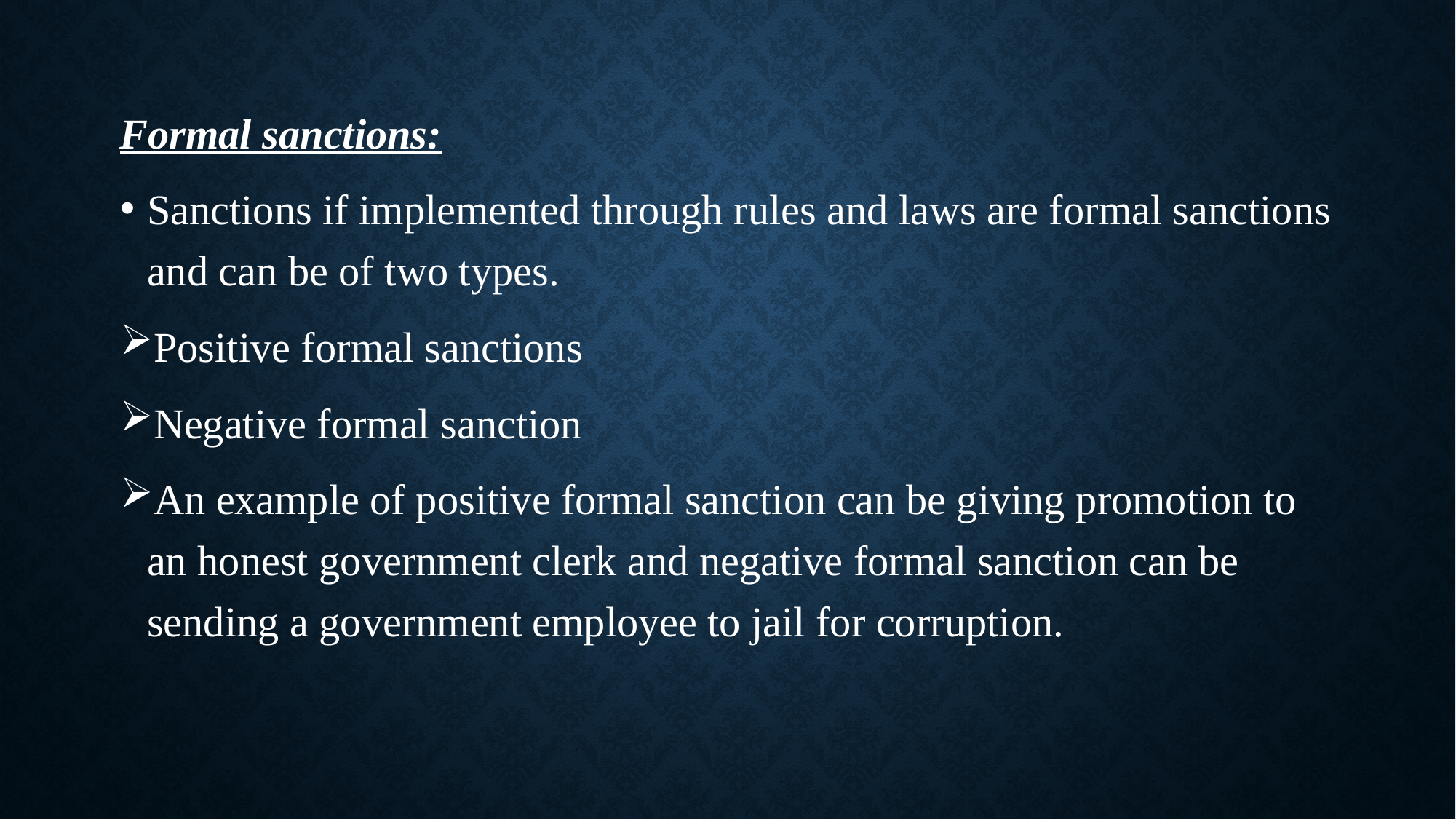

#
Formal sanctions:
Sanctions if implemented through rules and laws are formal sanctions and can be of two types.
Positive formal sanctions
Negative formal sanction
An example of positive formal sanction can be giving promotion to an honest government clerk and negative formal sanction can be sending a government employee to jail for corruption.